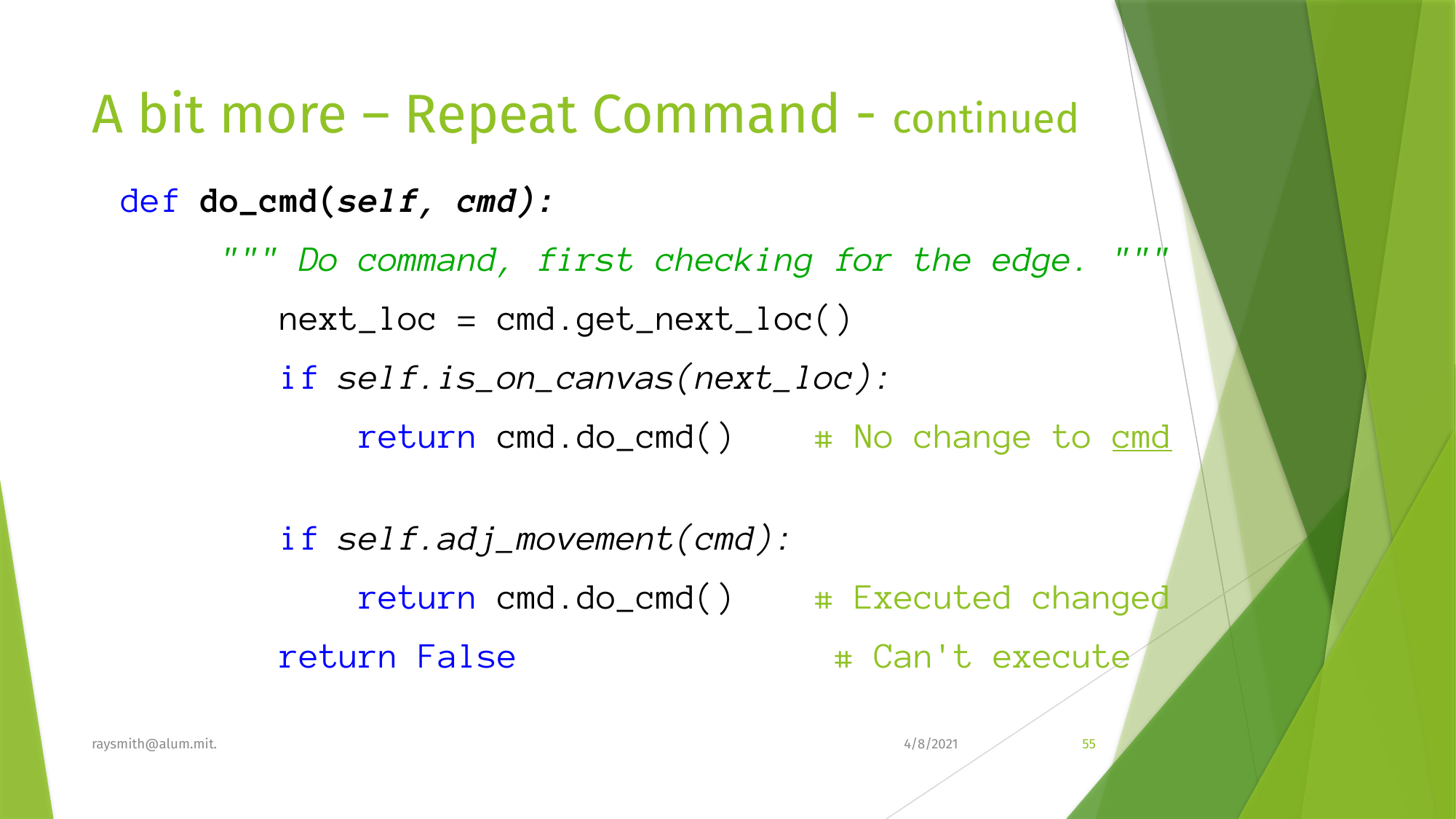

# A bit more – Repeat Command - continued
def do_cmd(self, cmd):
     """ Do command, first checking for the edge. """
        next_loc = cmd.get_next_loc()
        if self.is_on_canvas(next_loc):
            return cmd.do_cmd()    # No change to cmd
        if self.adj_movement(cmd):
            return cmd.do_cmd()    # Executed changed
        return False                # Can't execute
raysmith@alum.mit.
4/8/2021
55